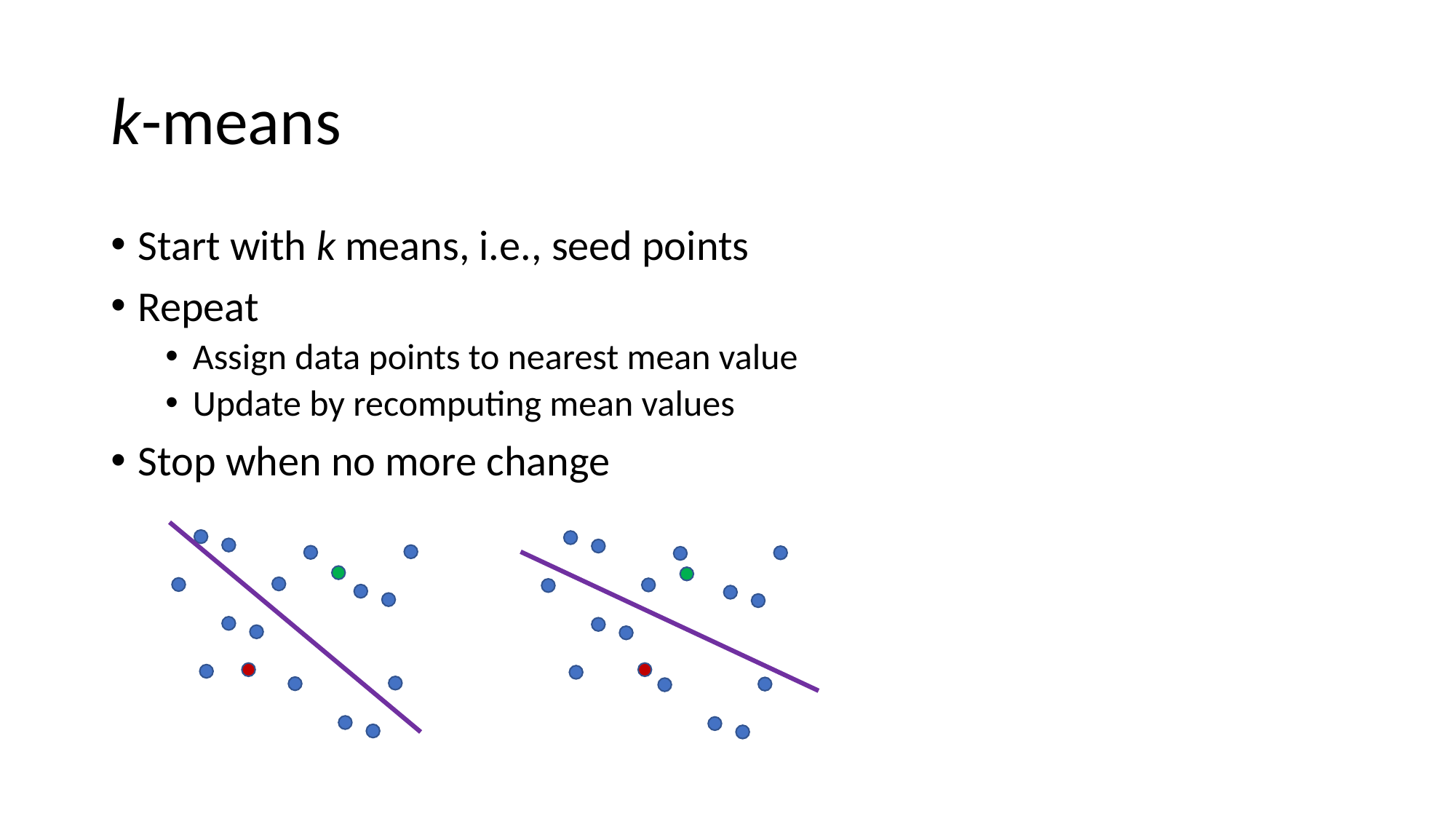

# k-means
Start with k means, i.e., seed points
Repeat
Assign data points to nearest mean value
Update by recomputing mean values
Stop when no more change